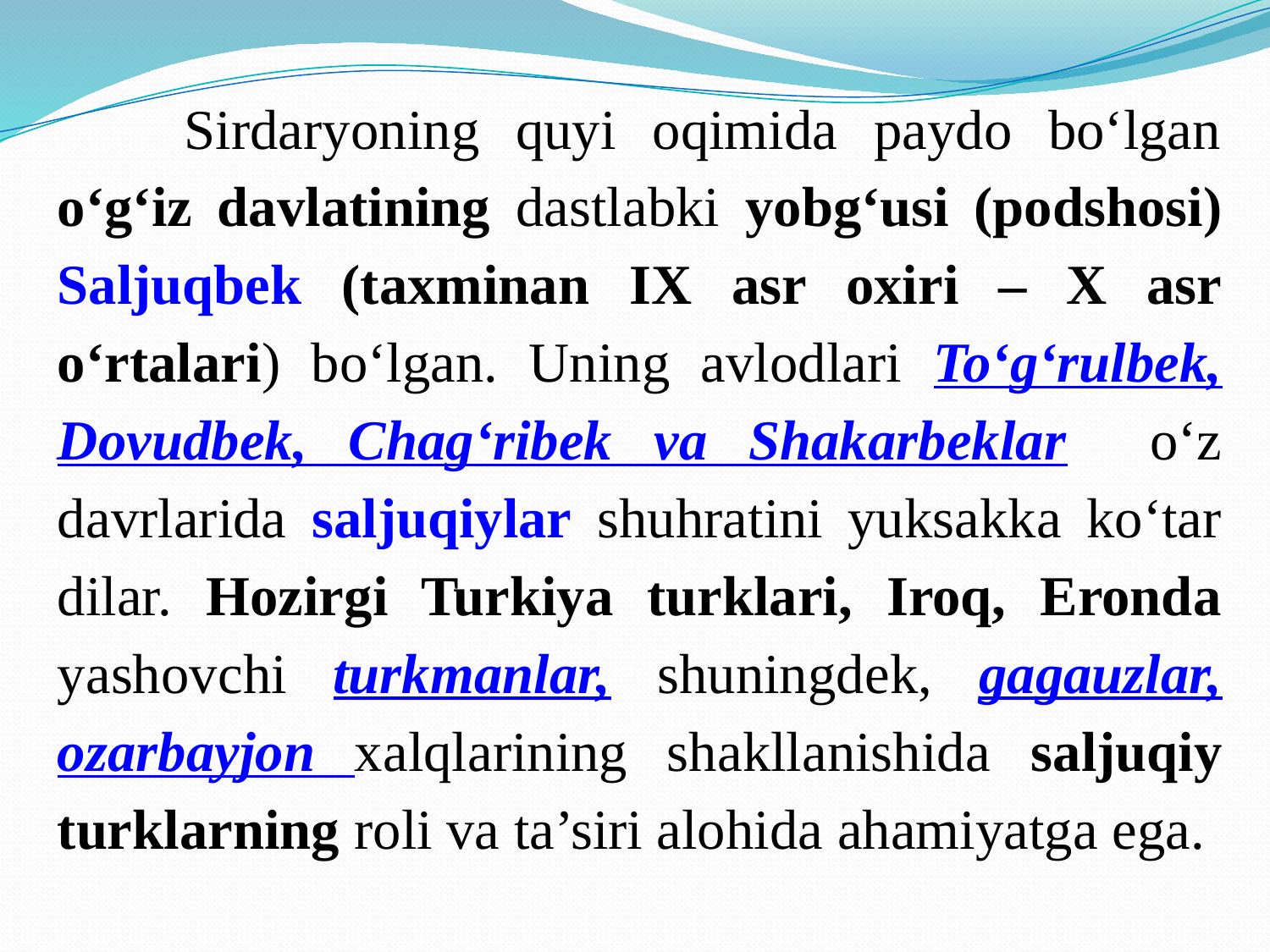

Sirdaryoning quyi oqimida paydo bo‘lgan o‘g‘iz davlatining dastlabki yobg‘usi (podshosi) Saljuqbek (taxminan IX asr oxiri – X asr o‘rtalari) bo‘lgan. Uning avlodlari To‘g‘rulbek, Dovudbek, Chag‘ribek va Shakarbeklar  o‘z davrlarida saljuqiylar shuhratini yuksakka ko‘tar dilar. Hozirgi Turkiya turklari, Iroq, Eronda yashovchi turkmanlar, shuningdek, gagauzlar, ozarbayjon xalqlarining shakllanishida saljuqiy turklarning roli va ta’siri alohida ahamiyatga ega.